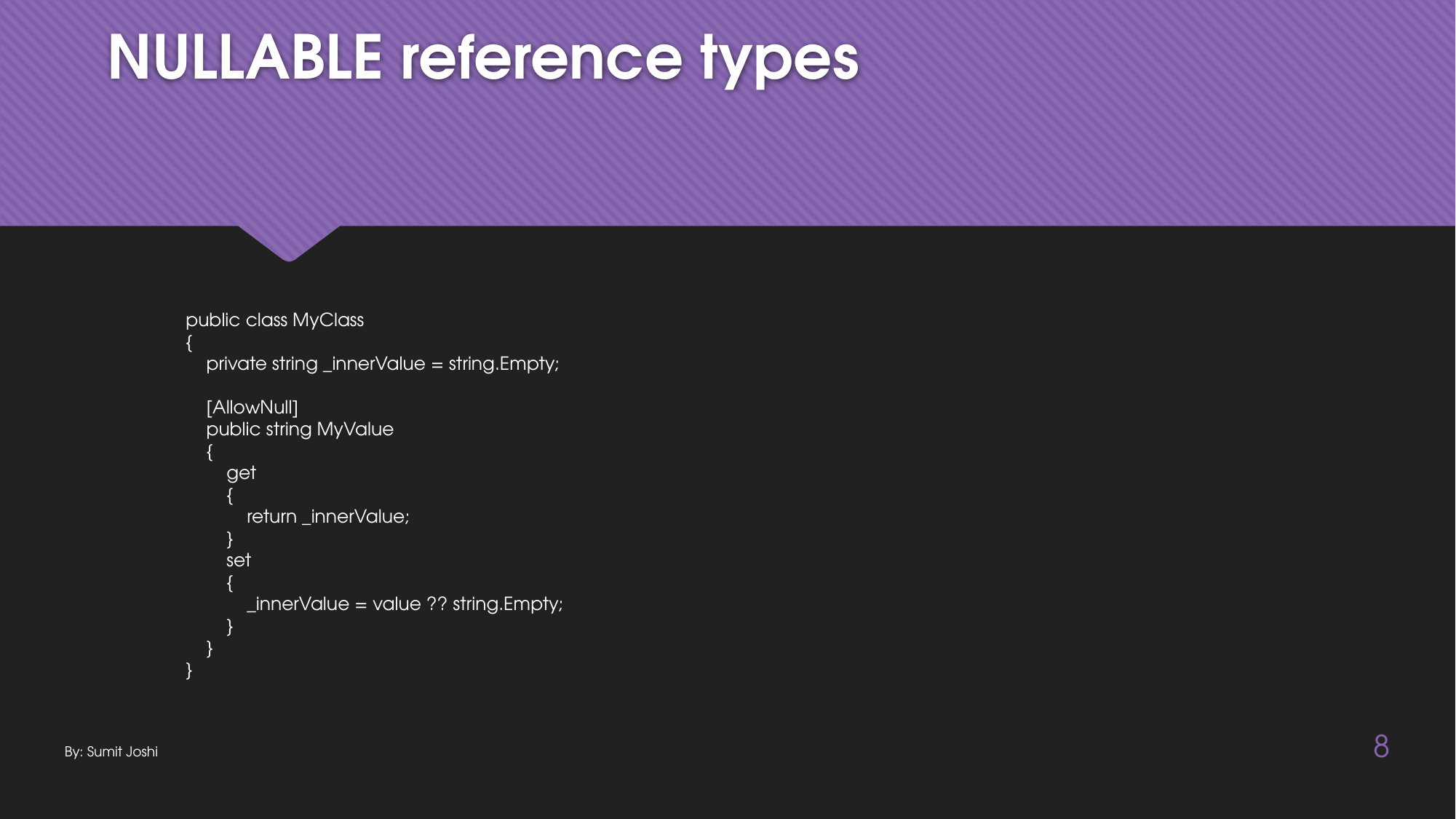

# NULLABLE reference types
public class MyClass
{
    private string _innerValue = string.Empty;

    [AllowNull]
    public string MyValue
    {
        get
        {
            return _innerValue;
        }
        set
        {
            _innerValue = value ?? string.Empty;
        }
    }
}
8
By: Sumit Joshi